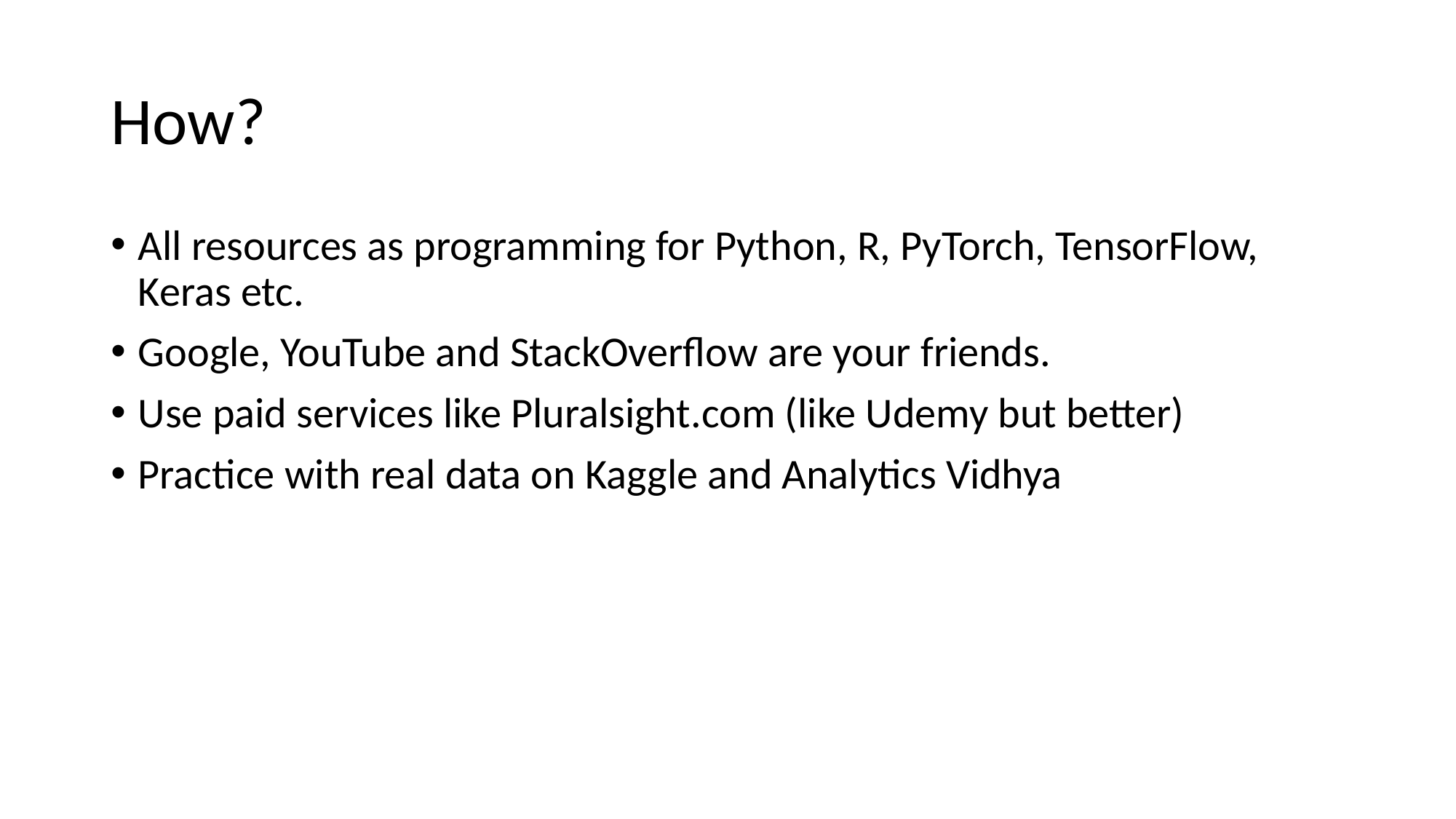

# How?
All resources as programming for Python, R, PyTorch, TensorFlow, Keras etc.
Google, YouTube and StackOverflow are your friends.
Use paid services like Pluralsight.com (like Udemy but better)
Practice with real data on Kaggle and Analytics Vidhya